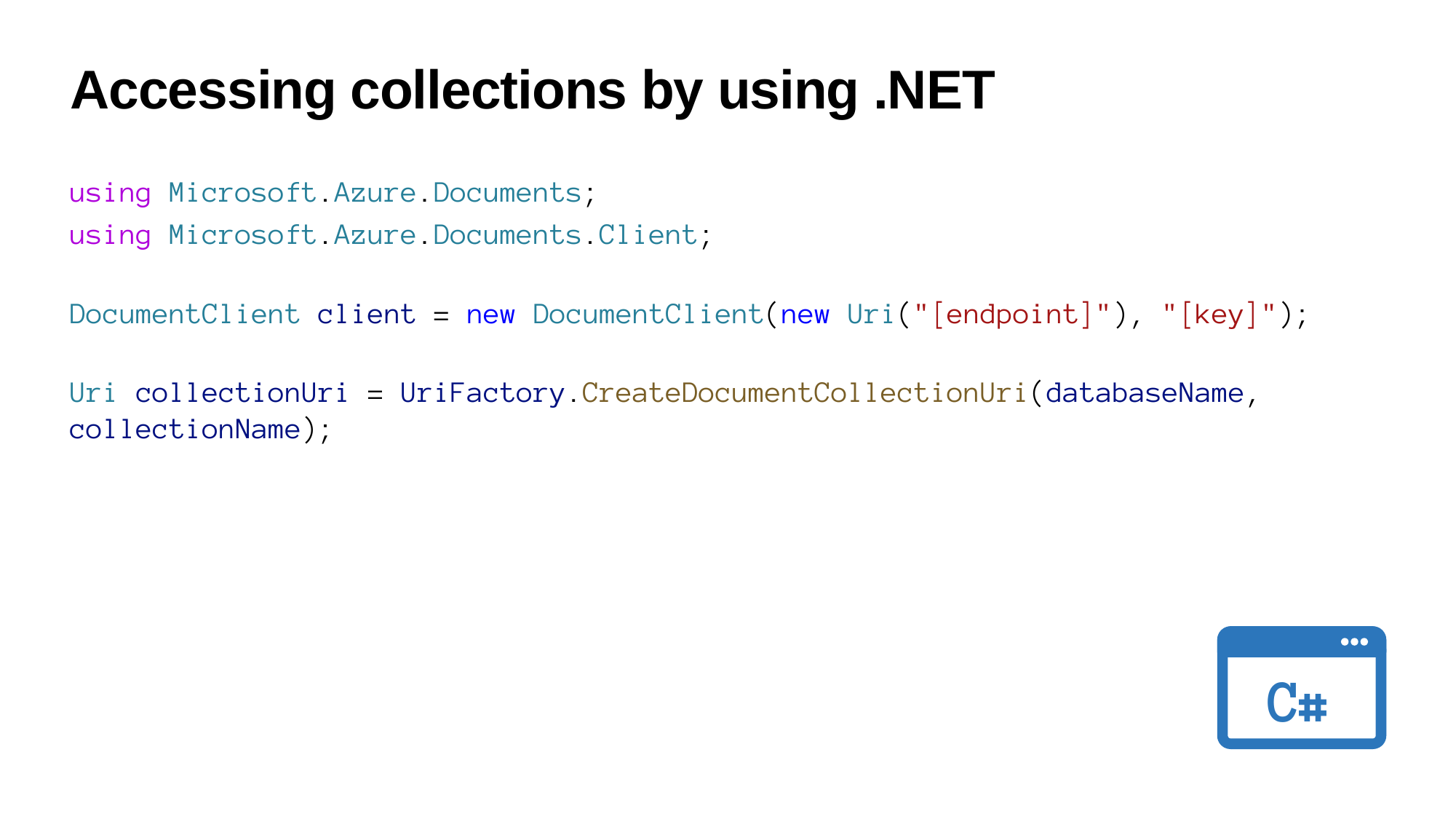

# Accessing collections by using .NET
using Microsoft.Azure.Documents;
using Microsoft.Azure.Documents.Client;
DocumentClient client = new DocumentClient(new Uri("[endpoint]"), "[key]");
Uri collectionUri = UriFactory.CreateDocumentCollectionUri(databaseName, collectionName);